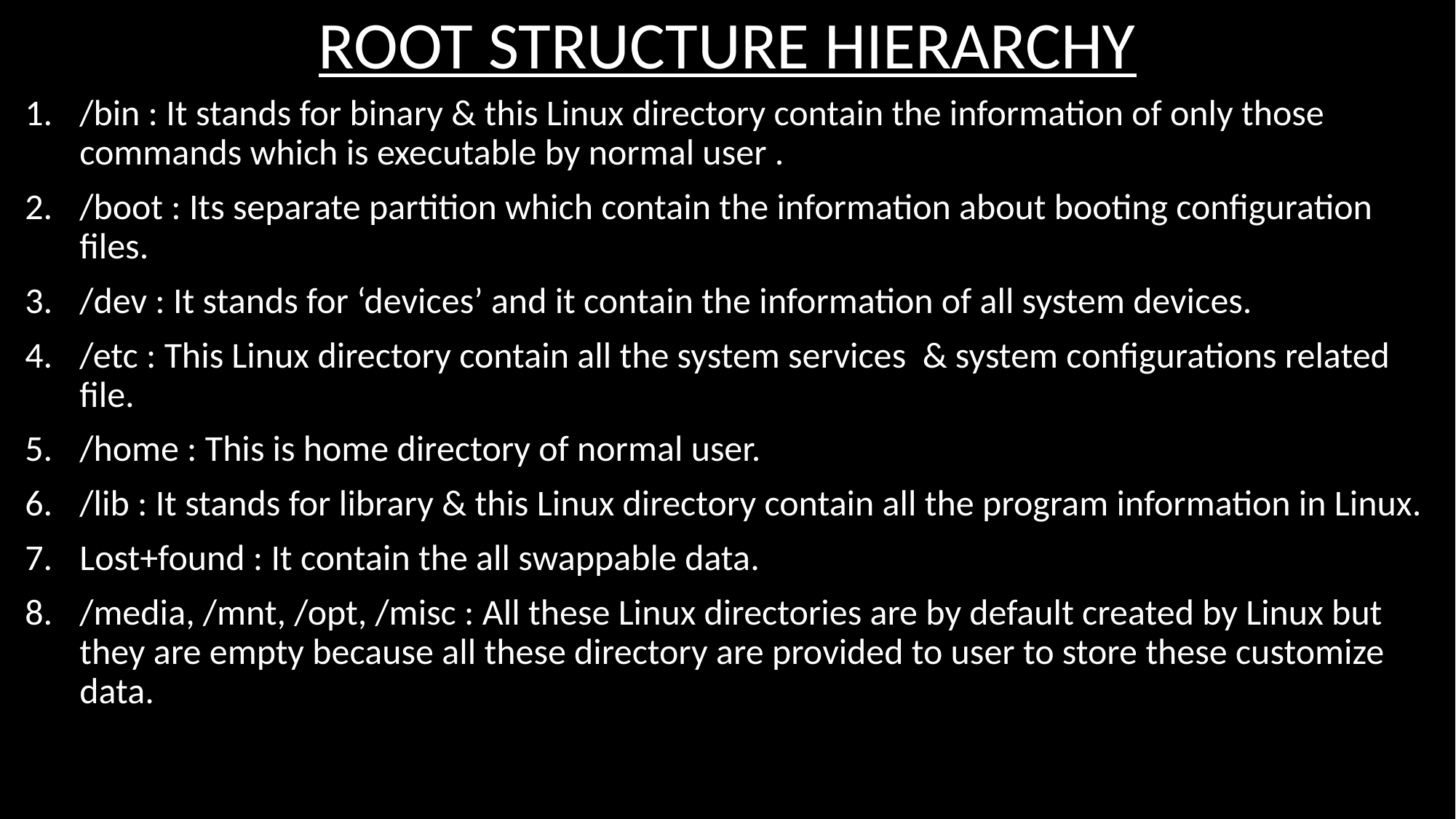

# ROOT STRUCTURE HIERARCHY
/bin : It stands for binary & this Linux directory contain the information of only those commands which is executable by normal user .
/boot : Its separate partition which contain the information about booting configuration files.
/dev : It stands for ‘devices’ and it contain the information of all system devices.
/etc : This Linux directory contain all the system services  & system configurations related file.
/home : This is home directory of normal user.
/lib : It stands for library & this Linux directory contain all the program information in Linux.
Lost+found : It contain the all swappable data.
/media, /mnt, /opt, /misc : All these Linux directories are by default created by Linux but they are empty because all these directory are provided to user to store these customize data.